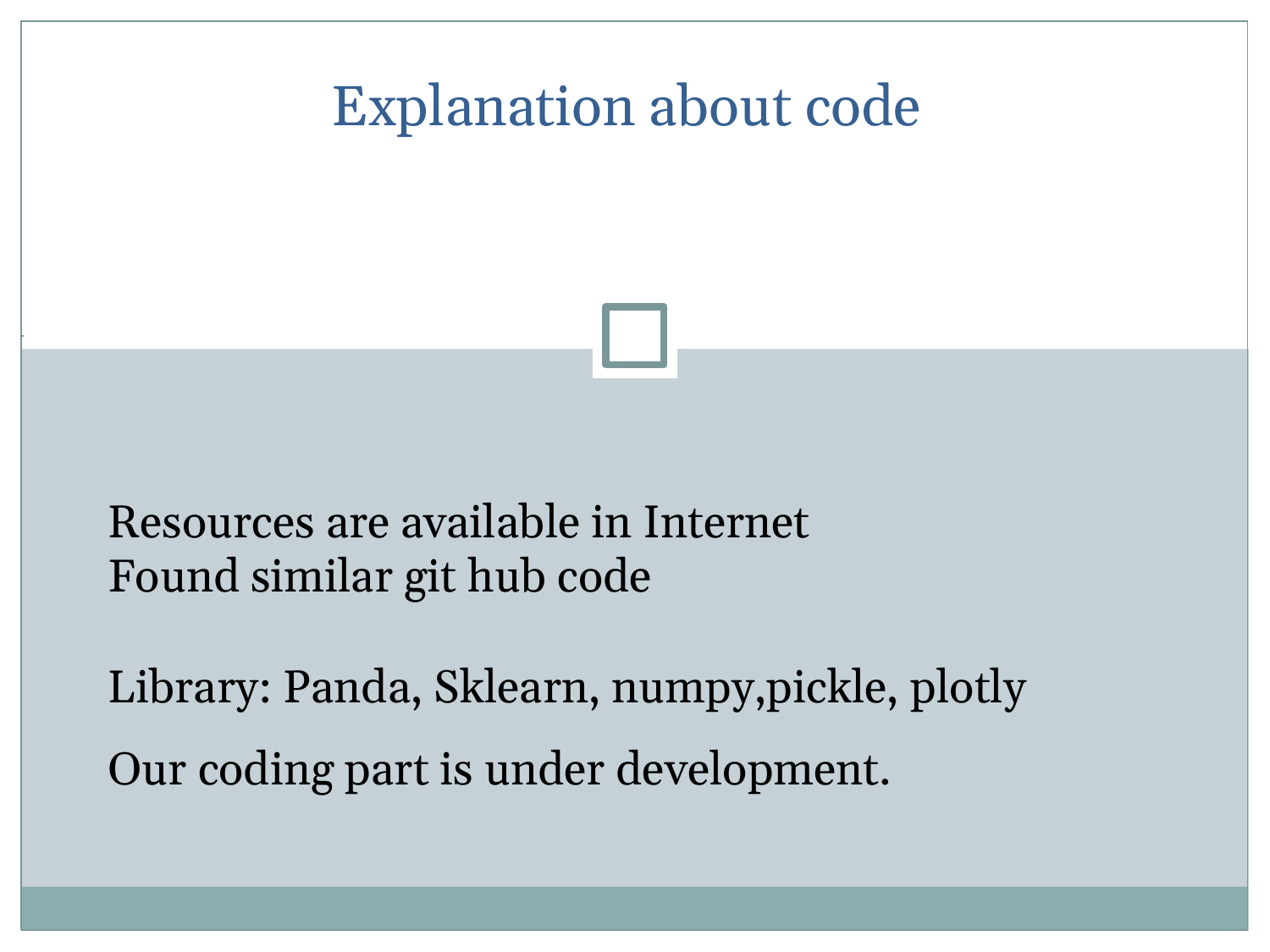

Explanation about code
Resources are available in Internet
Found similar git hub code

Library: Panda, Sklearn, numpy,pickle, plotly
Our coding part is under development.